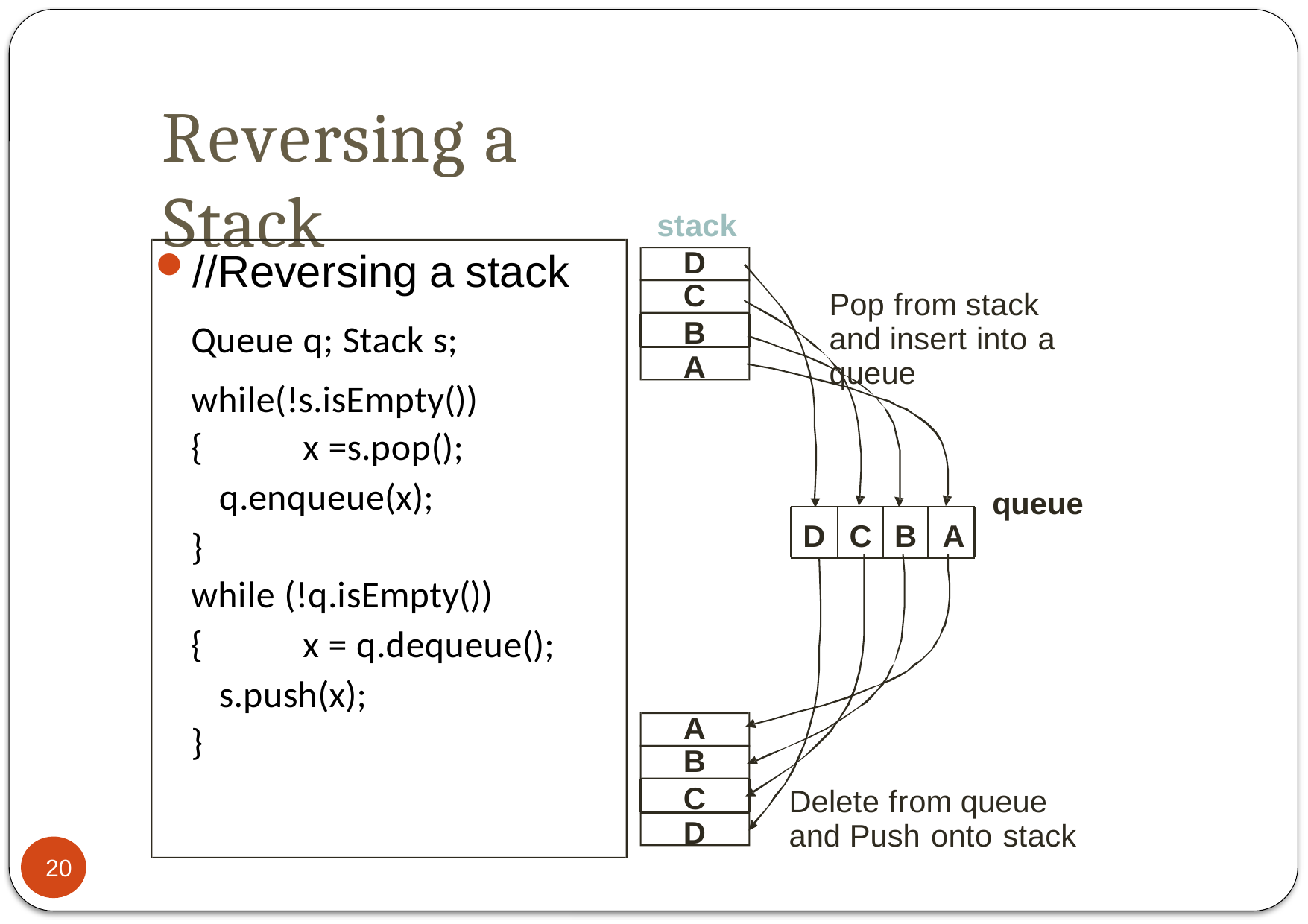

Reversing a Stack
stack

//Reversing a stack
Queue q; Stack s;
while(!s.isEmpty())
{	x =s.pop();
q.enqueue(x);
}
while (!q.isEmpty())
{	x = q.dequeue();
s.push(x);
}

D C

Pop from stack and insert into a queue

B

A

queue

D	C	B	A

A B

19

C

Delete from queue and Push onto stack

D
20